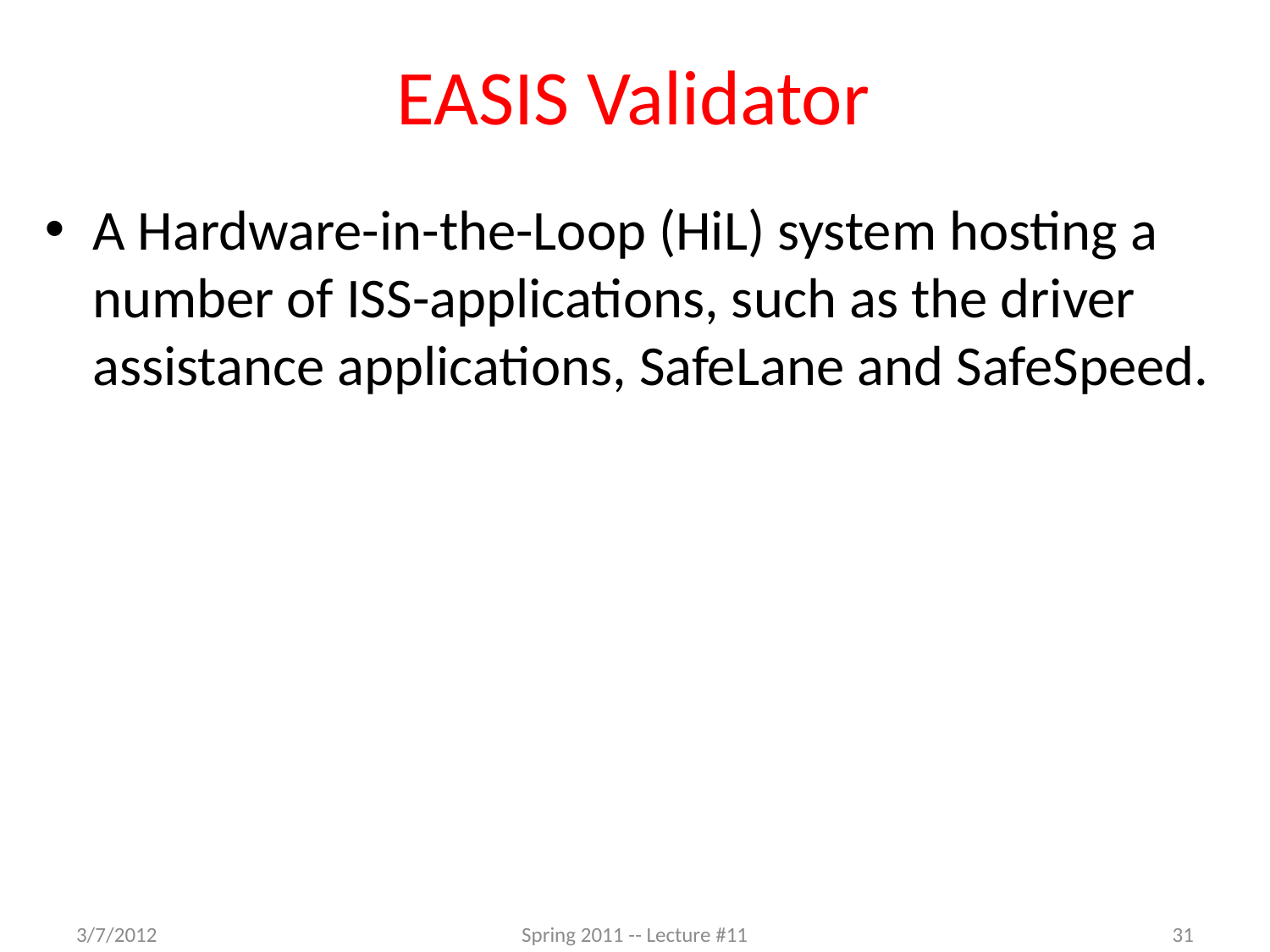

# EASIS Validator
A Hardware-in-the-Loop (HiL) system hosting a number of ISS-applications, such as the driver assistance applications, SafeLane and SafeSpeed.
3/7/2012
Spring 2011 -- Lecture #11
31